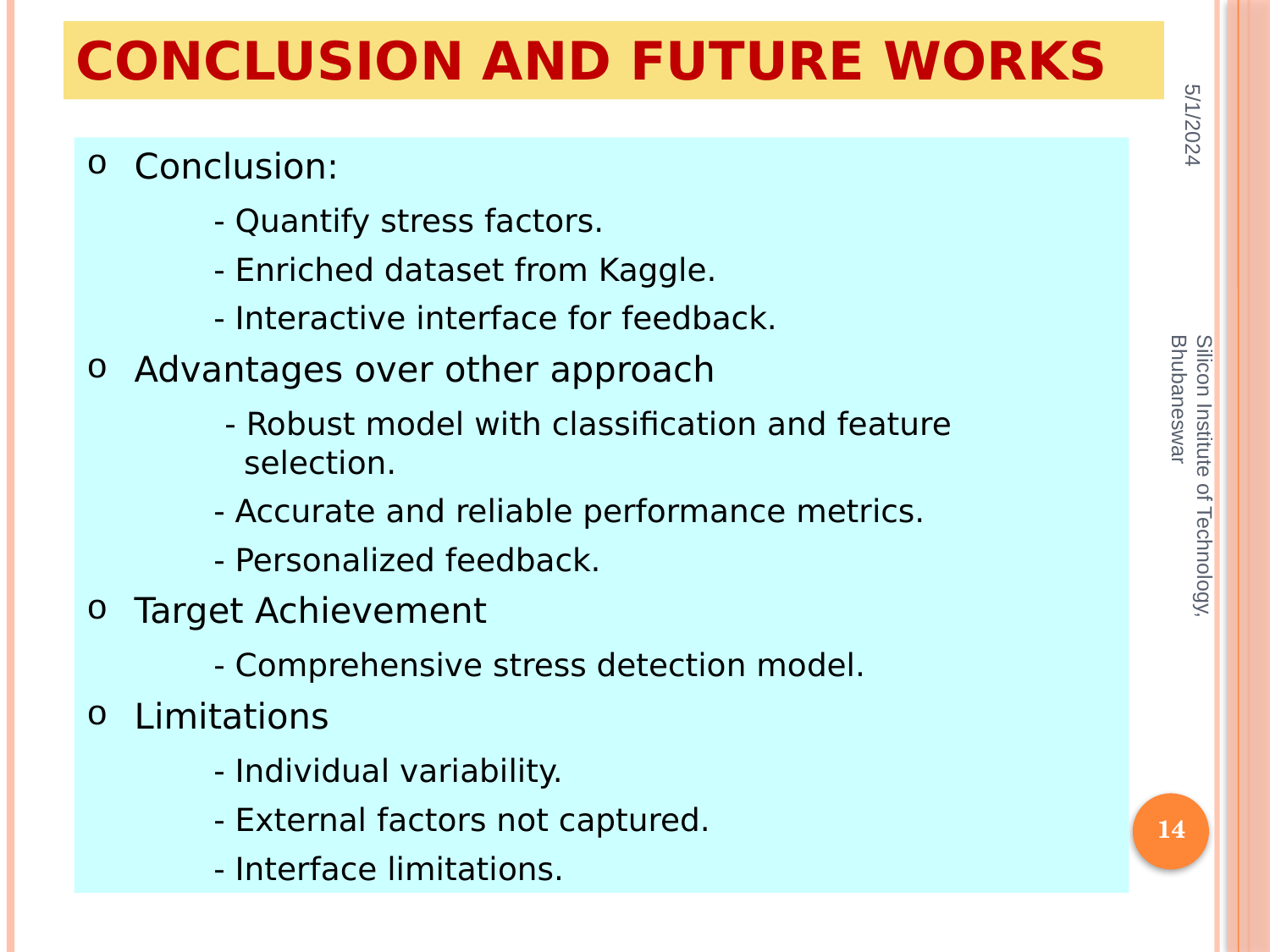

Conclusion and Future works
5/1/2024
Conclusion:
	- Quantify stress factors.
    	- Enriched dataset from Kaggle.
 	- Interactive interface for feedback.
Advantages over other approach
	 - Robust model with classification and feature 			   selection.
	- Accurate and reliable performance metrics.
	- Personalized feedback.
Target Achievement
	- Comprehensive stress detection model.
Limitations
	- Individual variability.
	- External factors not captured.
	- Interface limitations.
Silicon Institute of Technology, Bhubaneswar
14